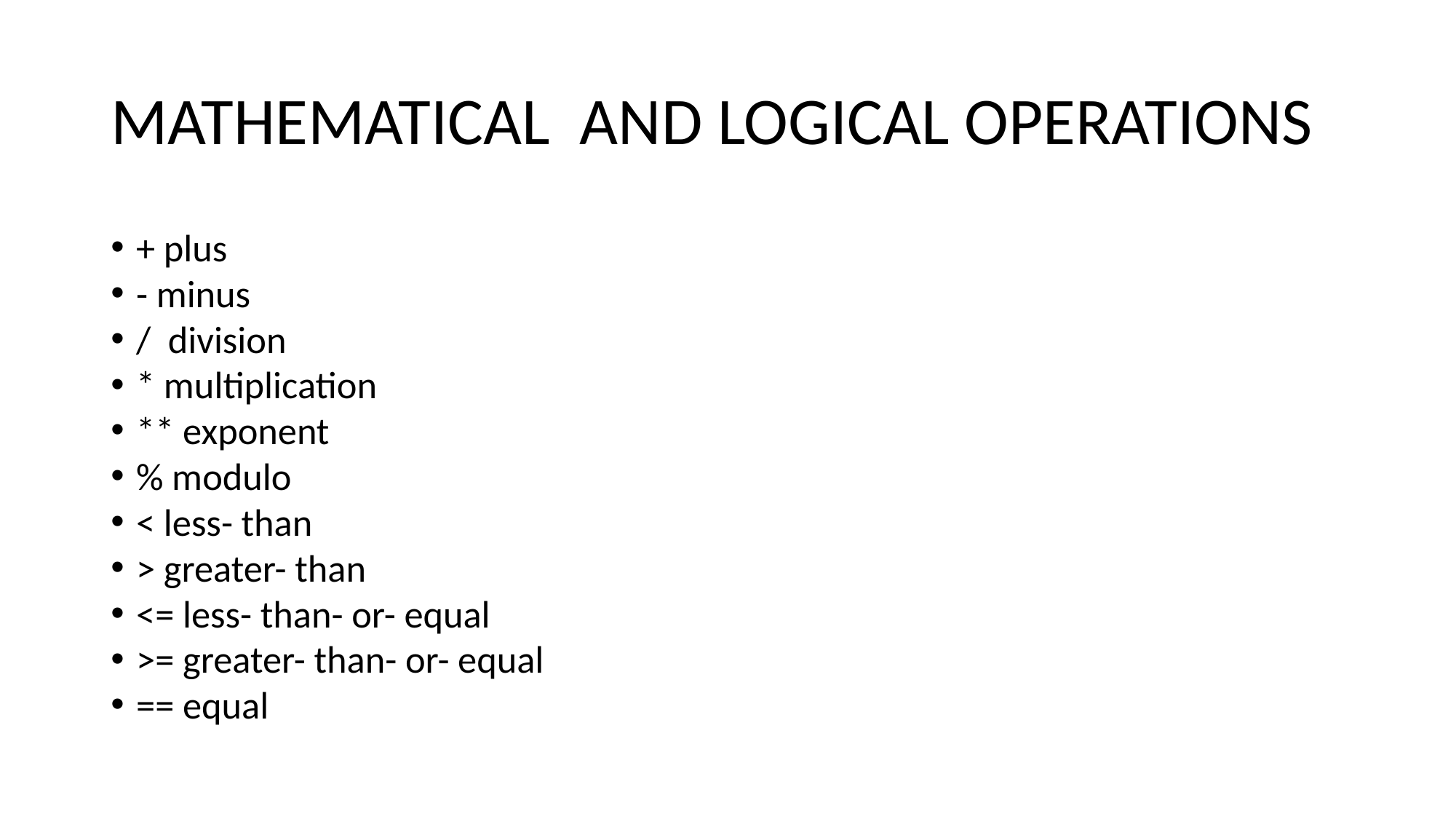

# MATHEMATICAL  AND LOGICAL OPERATIONS
+ plus
- minus
/  division
* multiplication
** exponent
% modulo
< less- than
> greater- than
<= less- than- or- equal
>= greater- than- or- equal
== equal